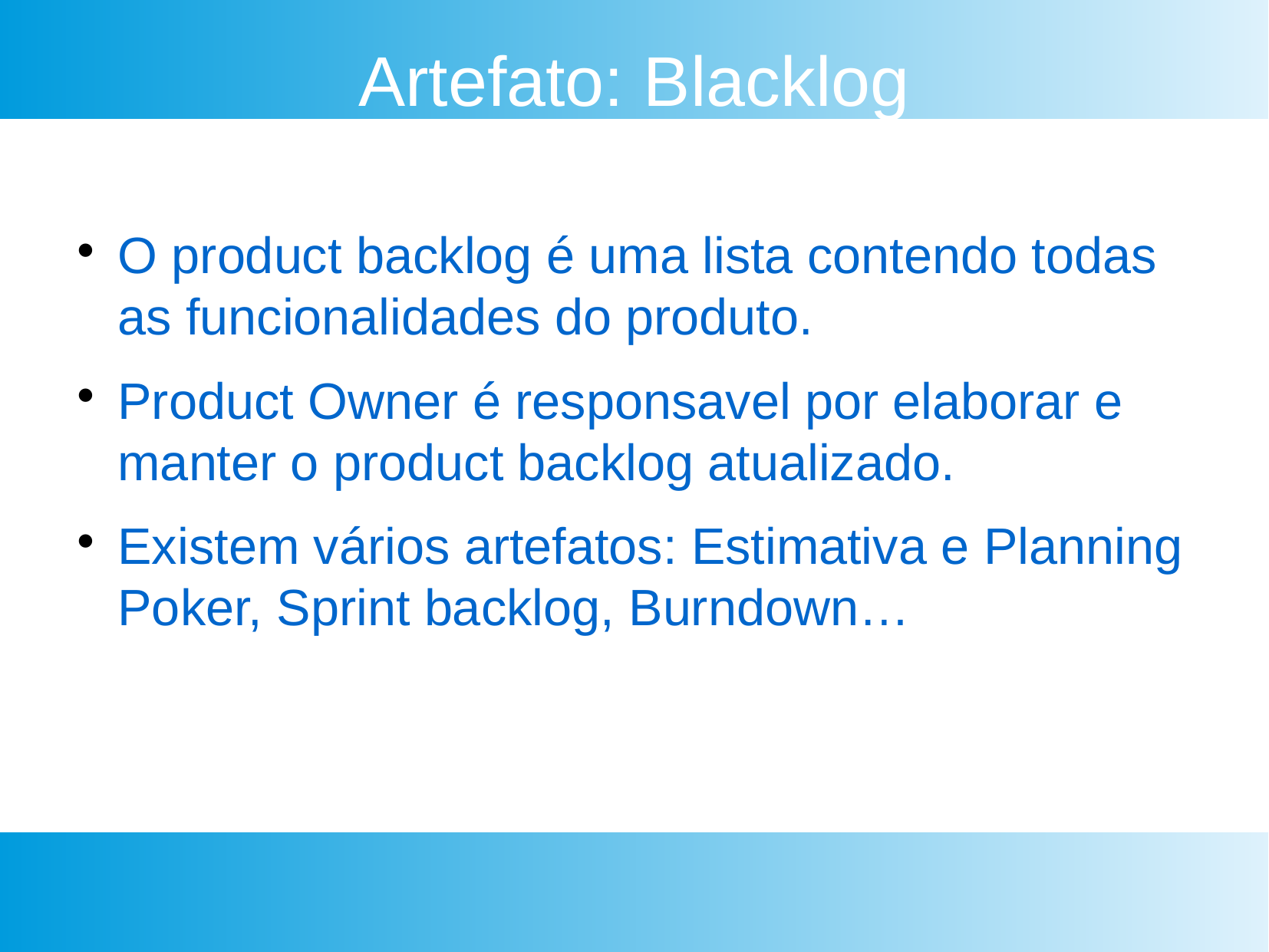

Artefato: Blacklog
O product backlog é uma lista contendo todas as funcionalidades do produto.
Product Owner é responsavel por elaborar e manter o product backlog atualizado.
Existem vários artefatos: Estimativa e Planning Poker, Sprint backlog, Burndown…